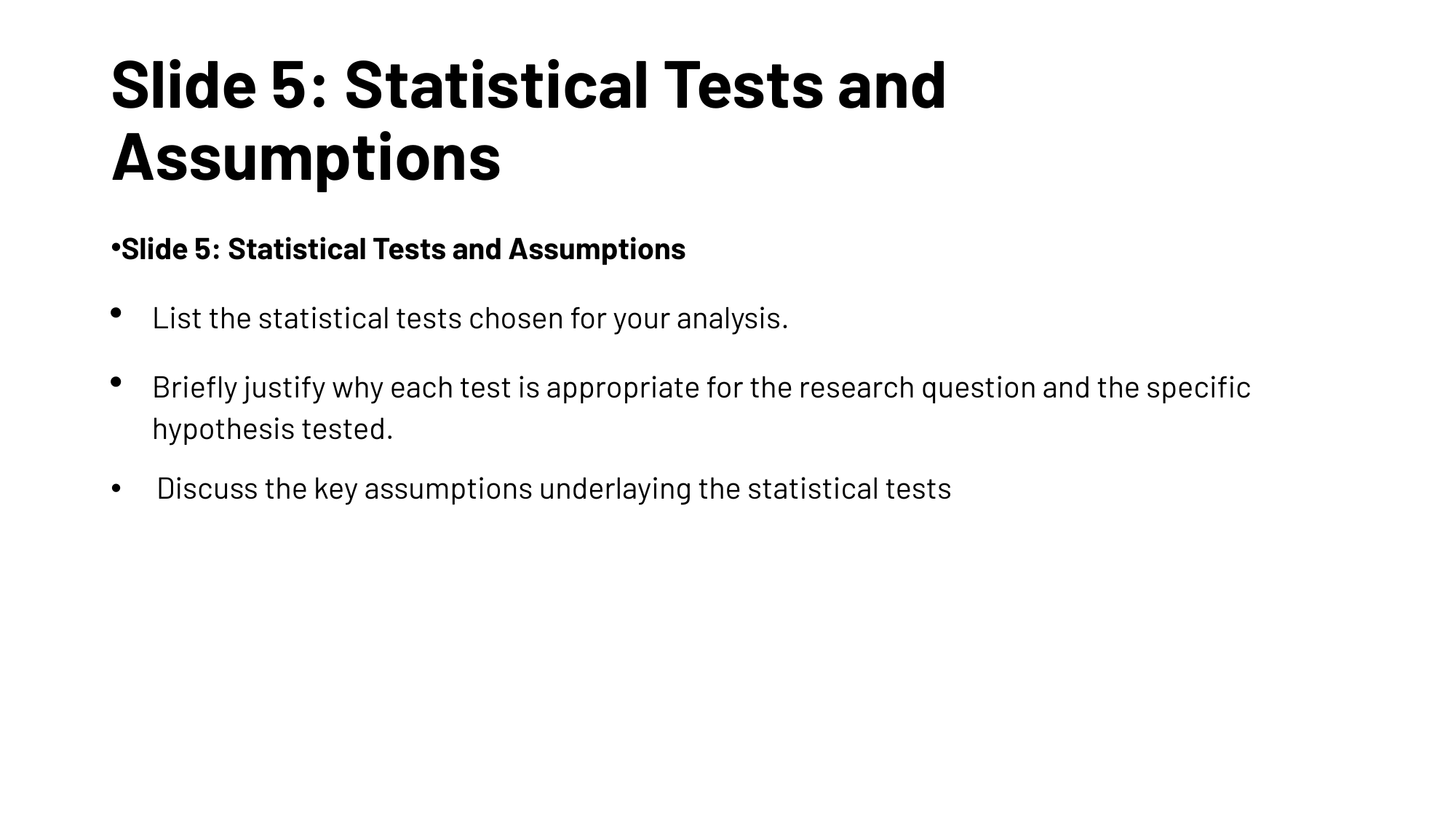

# Slide 5: Statistical Tests and Assumptions
Slide 5: Statistical Tests and Assumptions
List the statistical tests chosen for your analysis.
Briefly justify why each test is appropriate for the research question and the specific hypothesis tested.
   Discuss the key assumptions underlaying the statistical tests